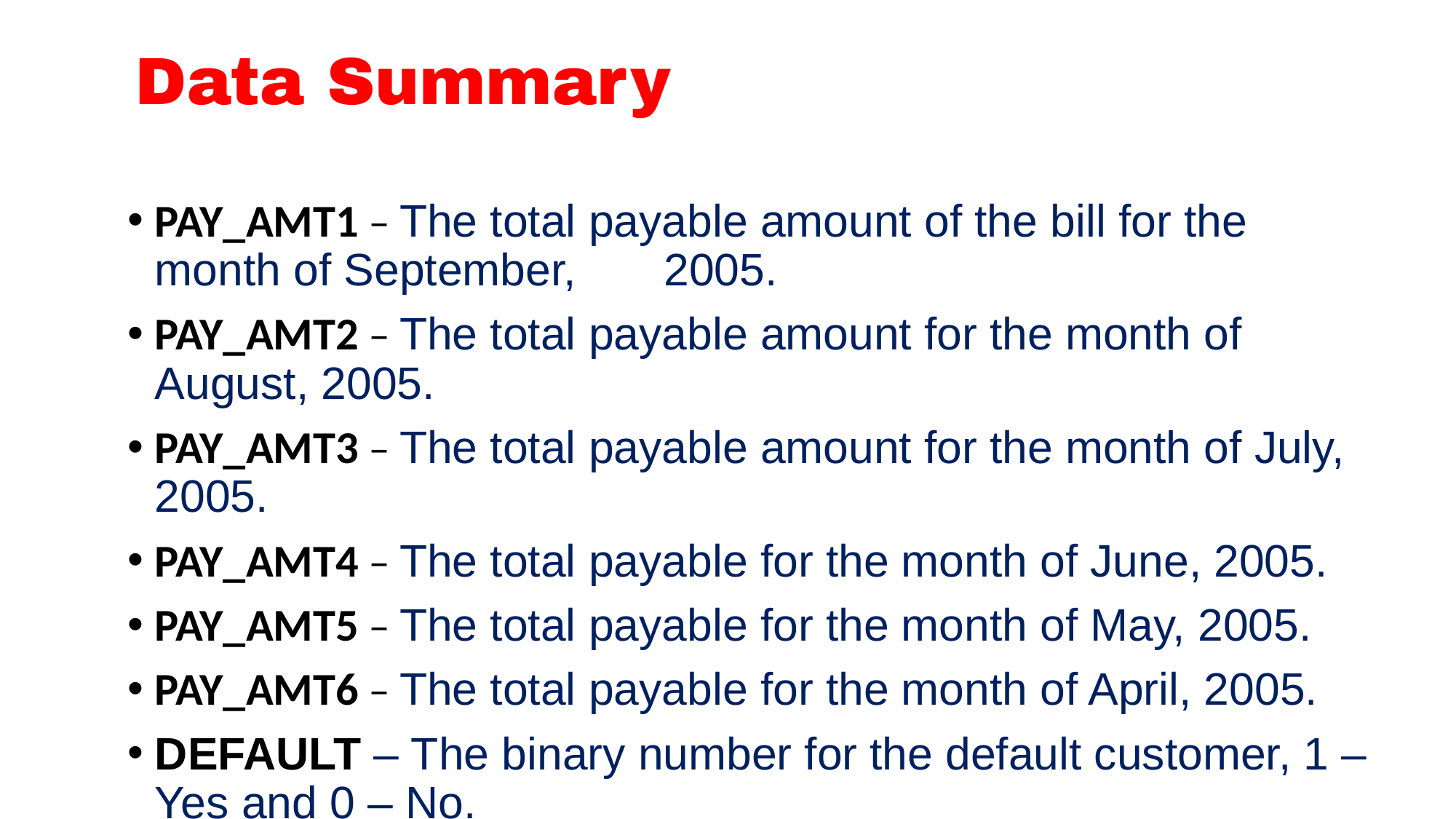

# Data Summary
PAY_AMT1 – The total payable amount of the bill for the month of September,       2005.
PAY_AMT2 – The total payable amount for the month of August, 2005.
PAY_AMT3 – The total payable amount for the month of July, 2005.
PAY_AMT4 – The total payable for the month of June, 2005.
PAY_AMT5 – The total payable for the month of May, 2005.
PAY_AMT6 – The total payable for the month of April, 2005.
DEFAULT – The binary number for the default customer, 1 – Yes and 0 – No.